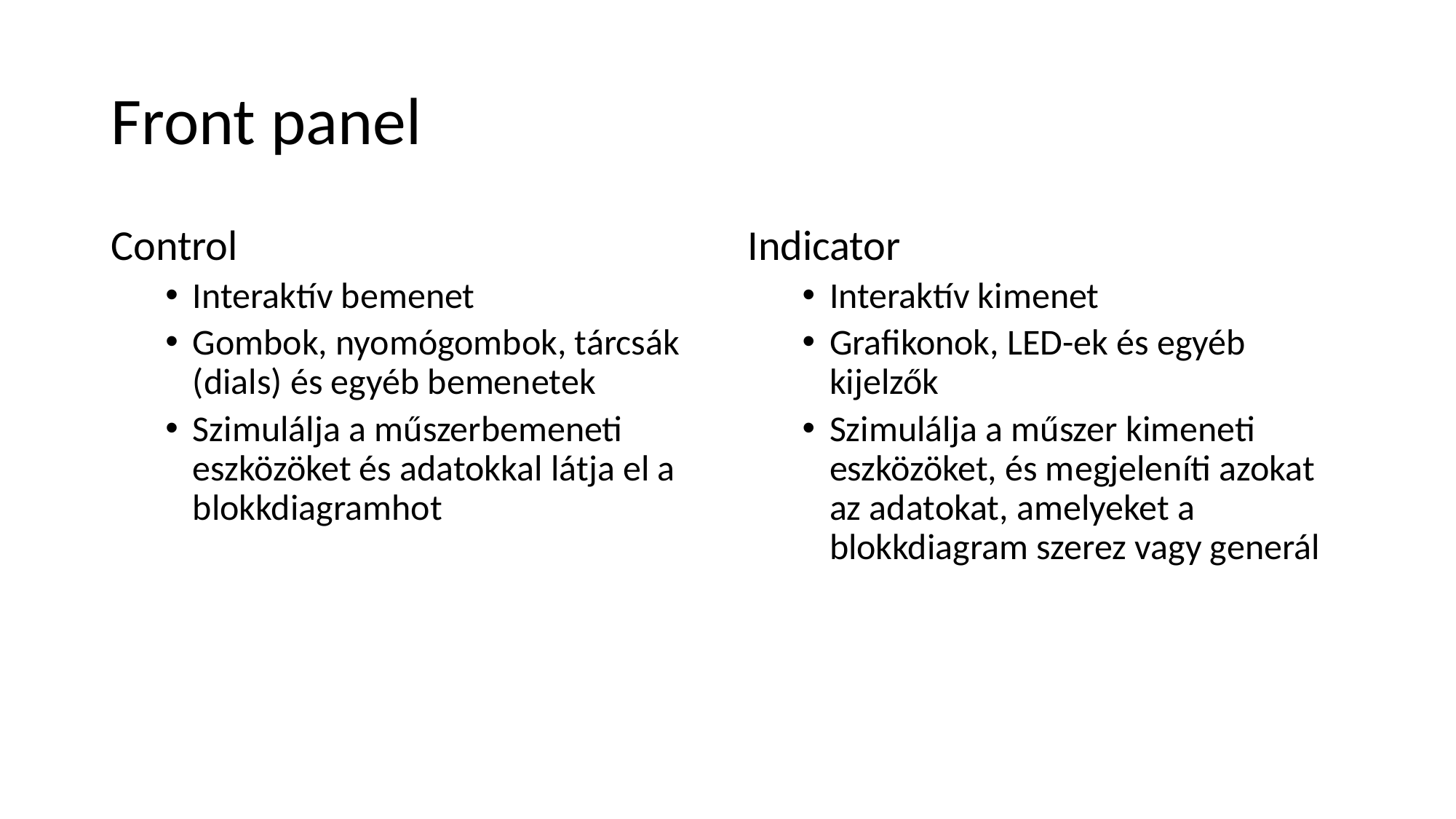

# Front panel
Control
Interaktív bemenet
Gombok, nyomógombok, tárcsák (dials) és egyéb bemenetek
Szimulálja a műszerbemeneti eszközöket és adatokkal látja el a  blokkdiagramhot
Indicator
Interaktív kimenet
Grafikonok, LED-ek és egyéb kijelzők
Szimulálja a műszer kimeneti eszközöket, és megjeleníti azokat az adatokat, amelyeket a blokkdiagram szerez vagy generál